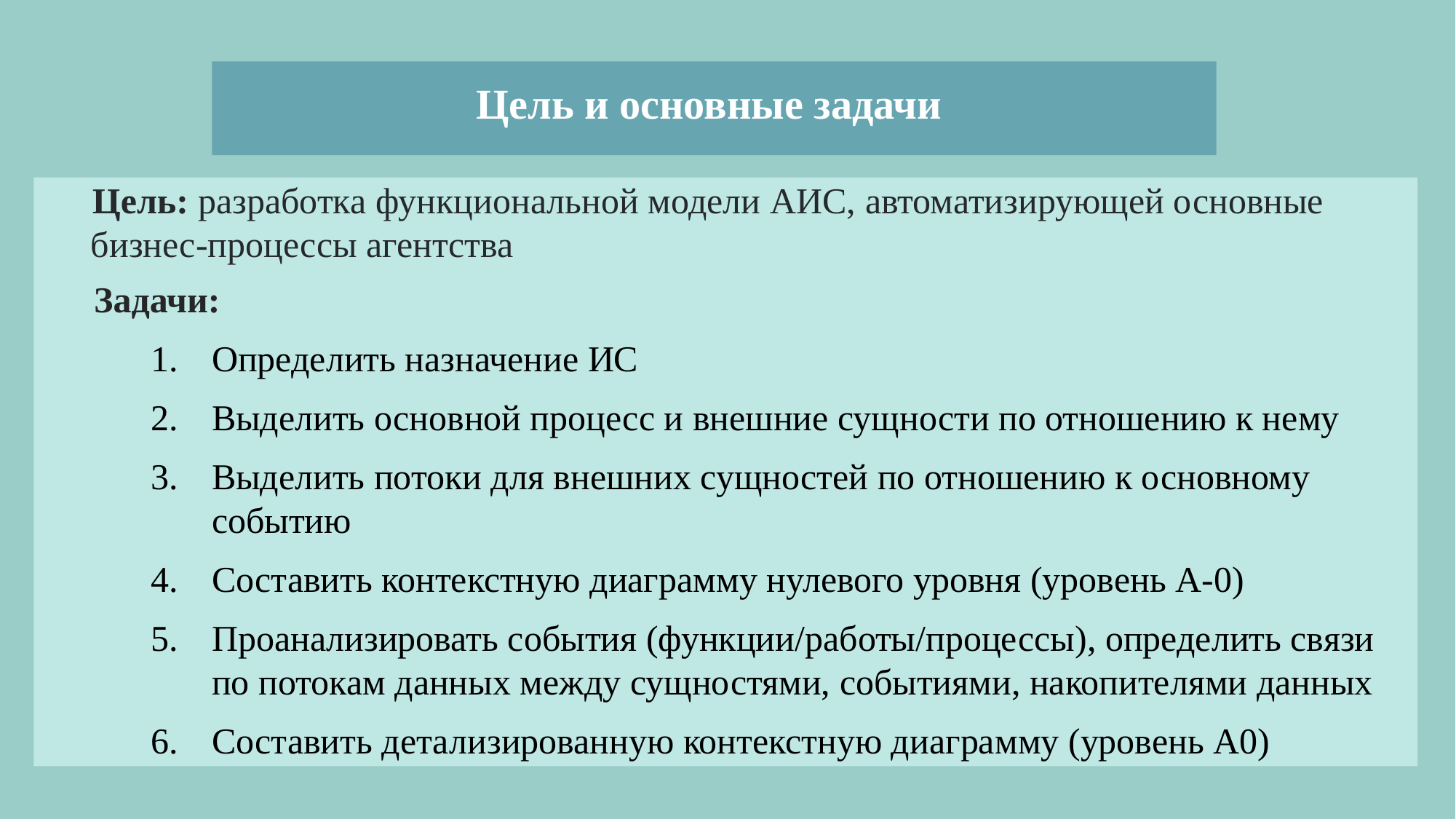

Цель и основные задачи
Цель: разработка функциональной модели АИС, автоматизирующей основные бизнес-процессы агентства

Задачи:
Определить назначение ИС
Выделить основной процесс и внешние сущности по отношению к нему
Выделить потоки для внешних сущностей по отношению к основному событию
Составить контекстную диаграмму нулевого уровня (уровень А-0)
Проанализировать события (функции/работы/процессы), определить связи по потокам данных между сущностями, событиями, накопителями данных
Составить детализированную контекстную диаграмму (уровень А0)